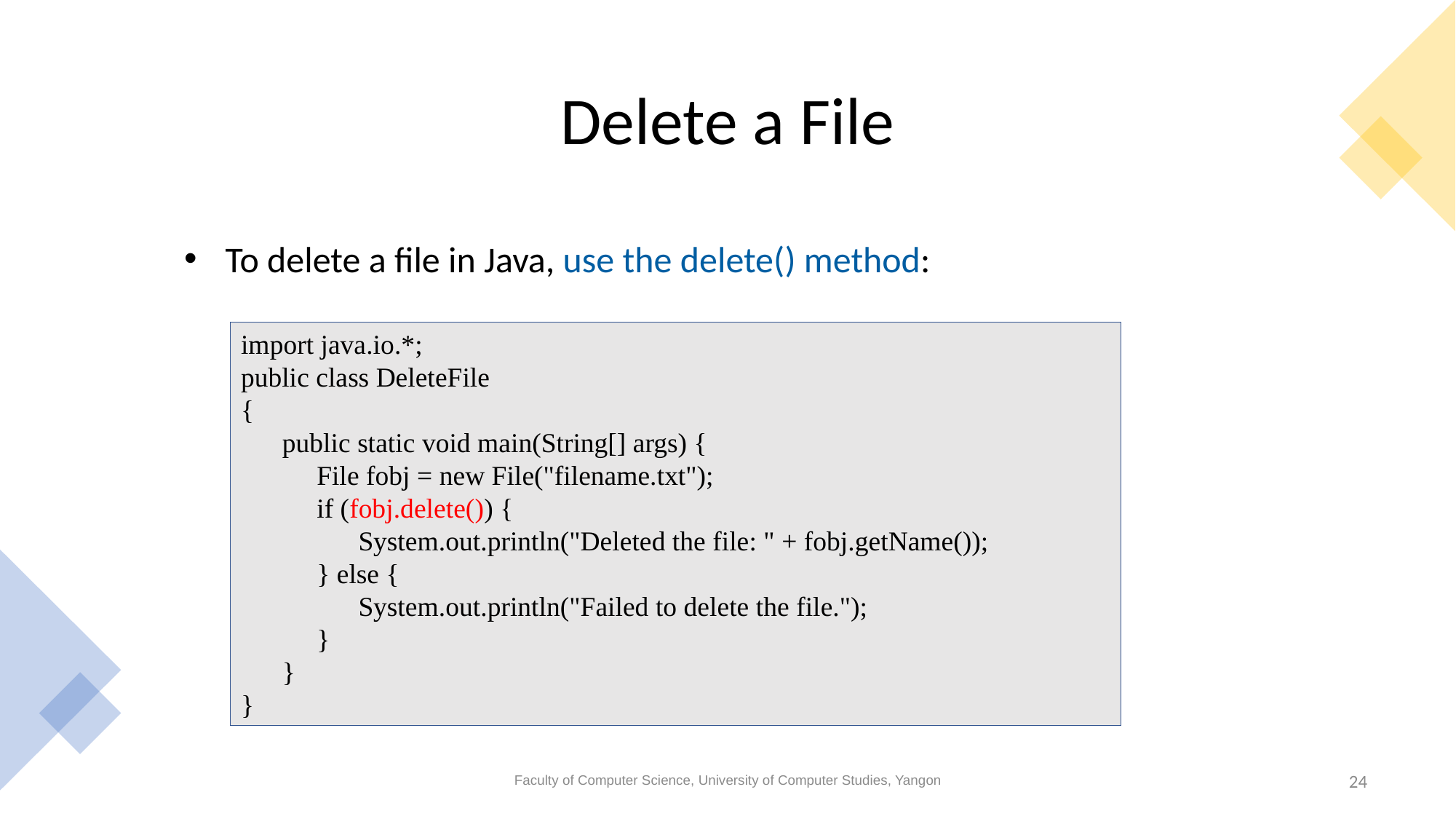

# Delete a File
To delete a file in Java, use the delete() method:
import java.io.*;
public class DeleteFile
{
      public static void main(String[] args) {
           File fobj = new File("filename.txt");
           if (fobj.delete()) {
                 System.out.println("Deleted the file: " + fobj.getName());
           } else {
                 System.out.println("Failed to delete the file.");
           }
      }
}

Faculty of Computer Science, University of Computer Studies, Yangon
24